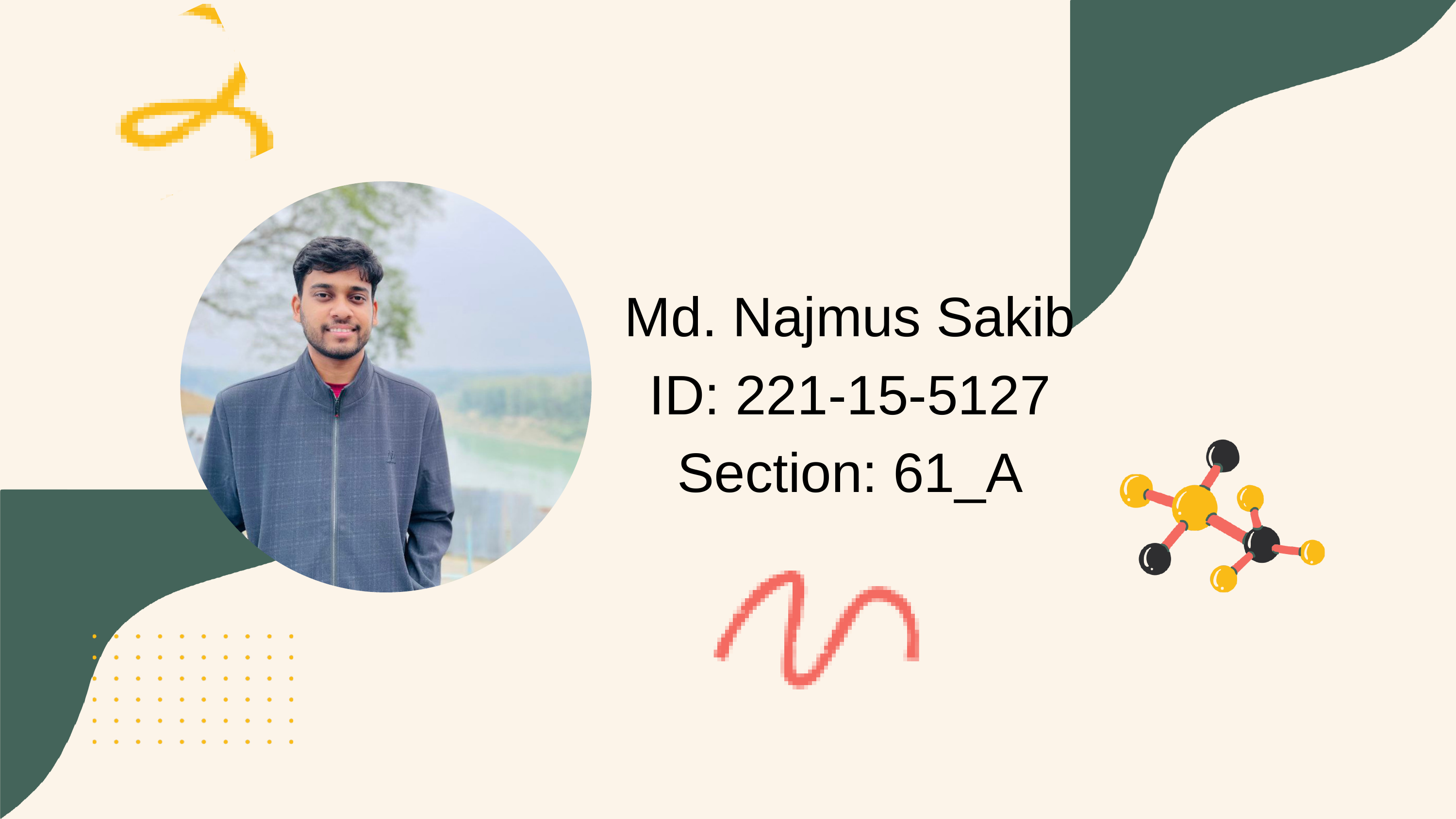

Md. Najmus Sakib
ID: 221-15-5127
Section: 61_A